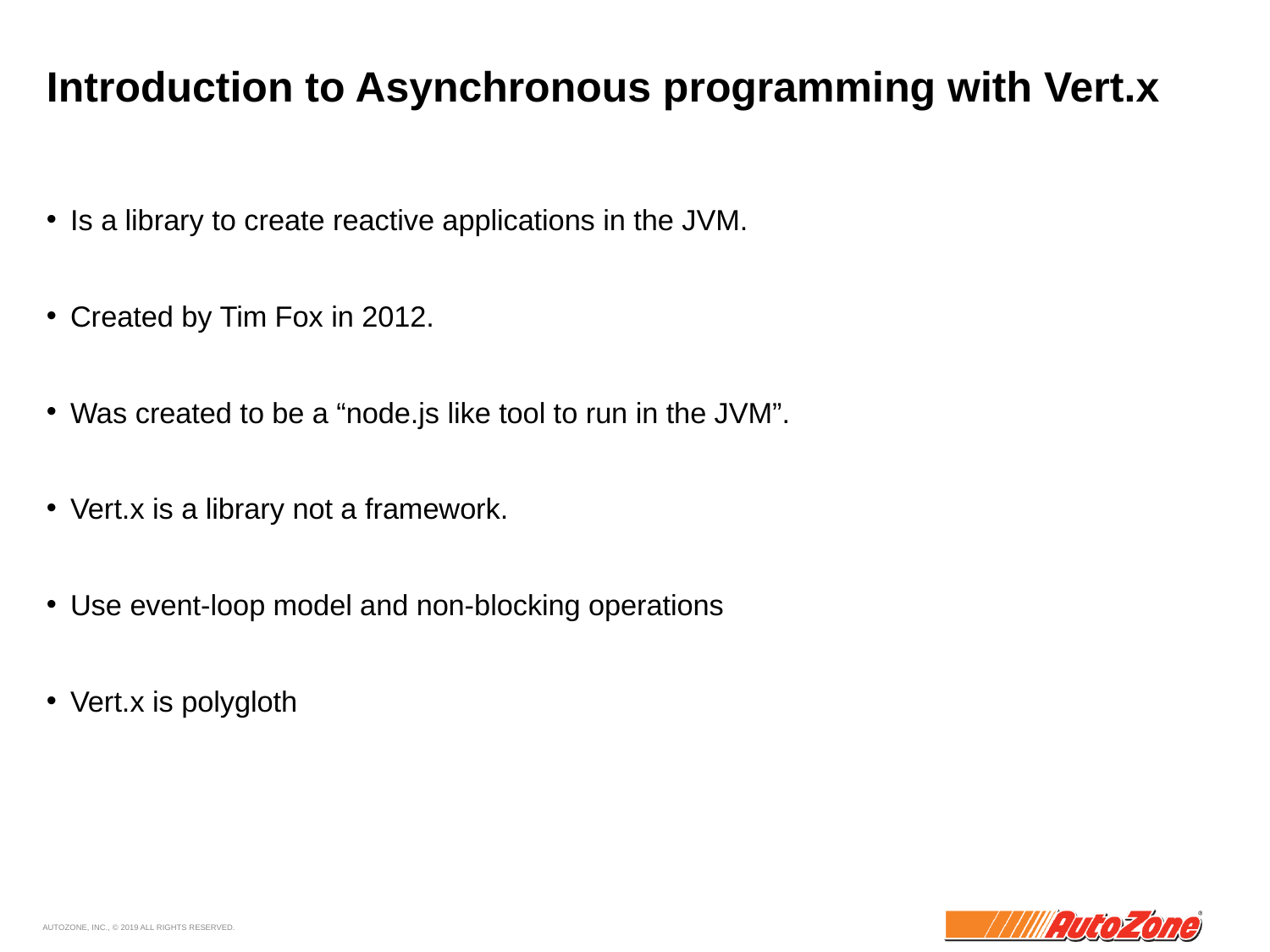

# Introduction to Asynchronous programming with Vert.x

Is a library to create reactive applications in the JVM.

Created by Tim Fox in 2012.

Was created to be a “node.js like tool to run in the JVM”.

Vert.x is a library not a framework.

Use event-loop model and non-blocking operations

Vert.x is polygloth